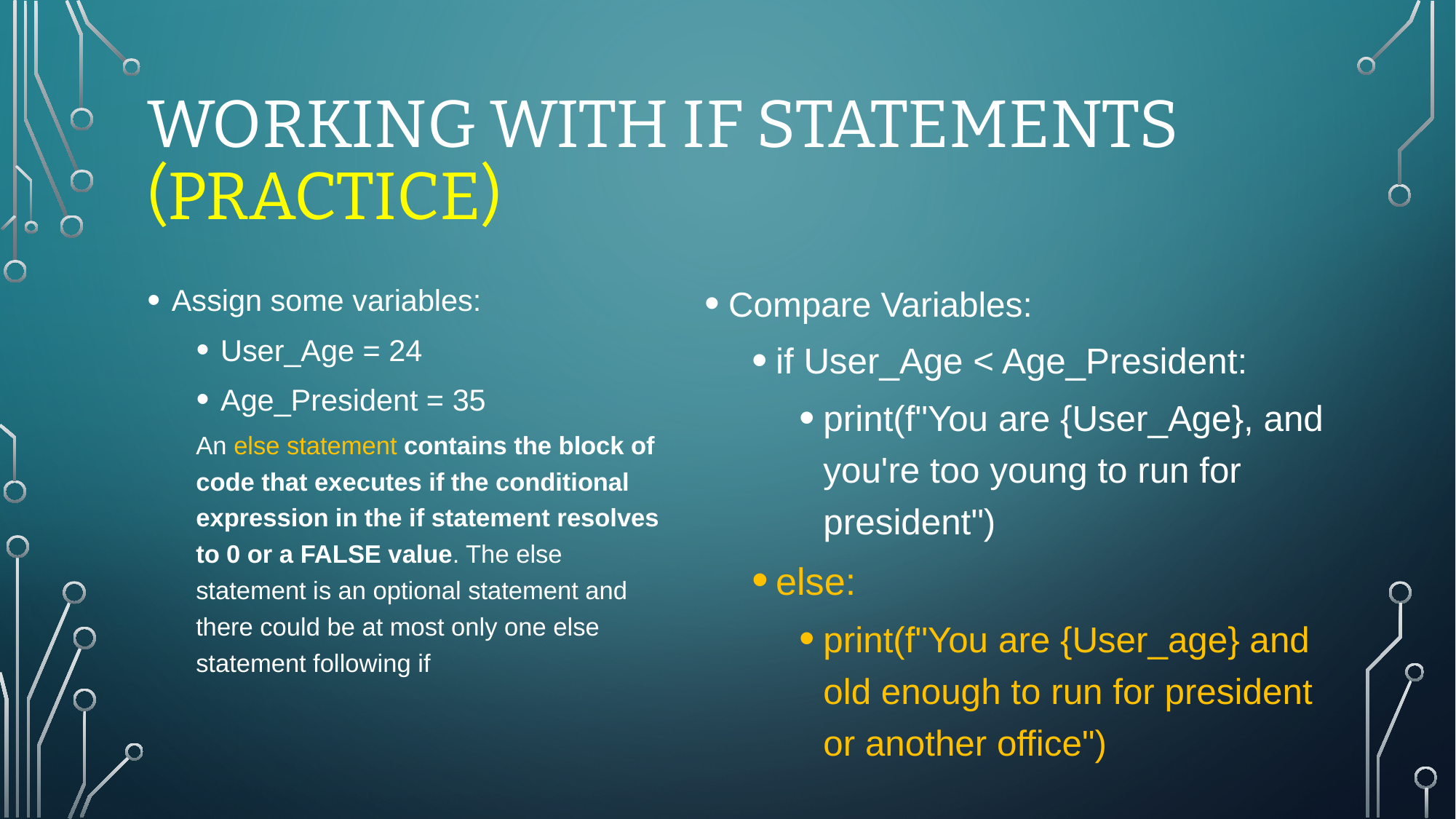

# Working with if statements (Practice)
Assign some variables:
User_Age = 24
Age_President = 35
An else statement contains the block of code that executes if the conditional expression in the if statement resolves to 0 or a FALSE value. The else statement is an optional statement and there could be at most only one else statement following if
Compare Variables:
if User_Age < Age_President:
print(f"You are {User_Age}, and you're too young to run for president")
else:
print(f"You are {User_age} and old enough to run for president or another office")